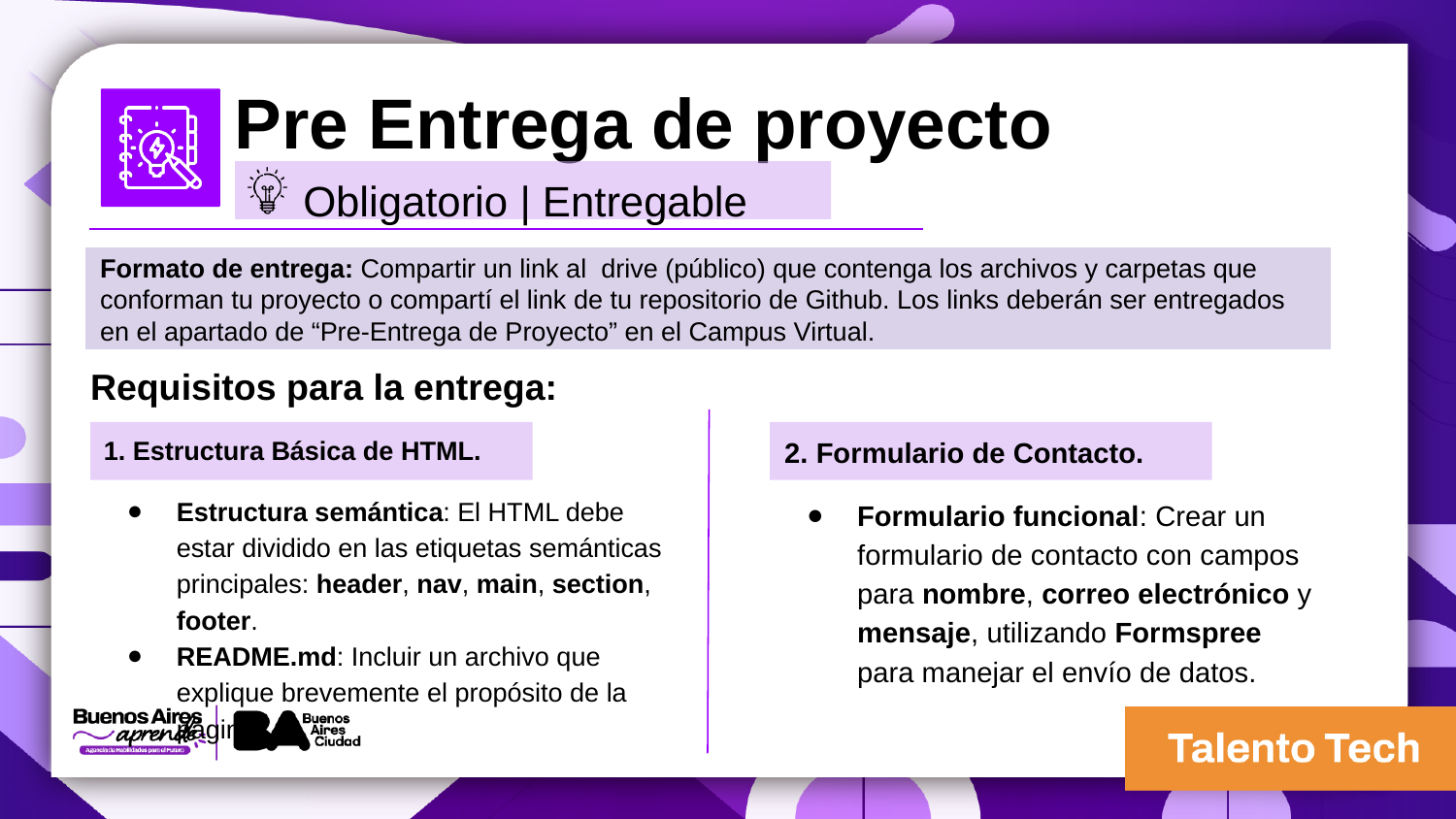

Pre Entrega de proyecto

Obligatorio | Entregable

Formato de entrega: Compartir un link al  drive (público) que contenga los archivos y carpetas que conforman tu proyecto o compartí el link de tu repositorio de Github. Los links deberán ser entregados en el apartado de “Pre-Entrega de Proyecto” en el Campus Virtual.

Requisitos para la entrega:
1. Estructura Básica de HTML.
Estructura semántica: El HTML debe estar dividido en las etiquetas semánticas principales: header, nav, main, section, footer.
README.md: Incluir un archivo que explique brevemente el propósito de la página.

2. Formulario de Contacto.
Formulario funcional: Crear un formulario de contacto con campos para nombre, correo electrónico y mensaje, utilizando Formspree para manejar el envío de datos.